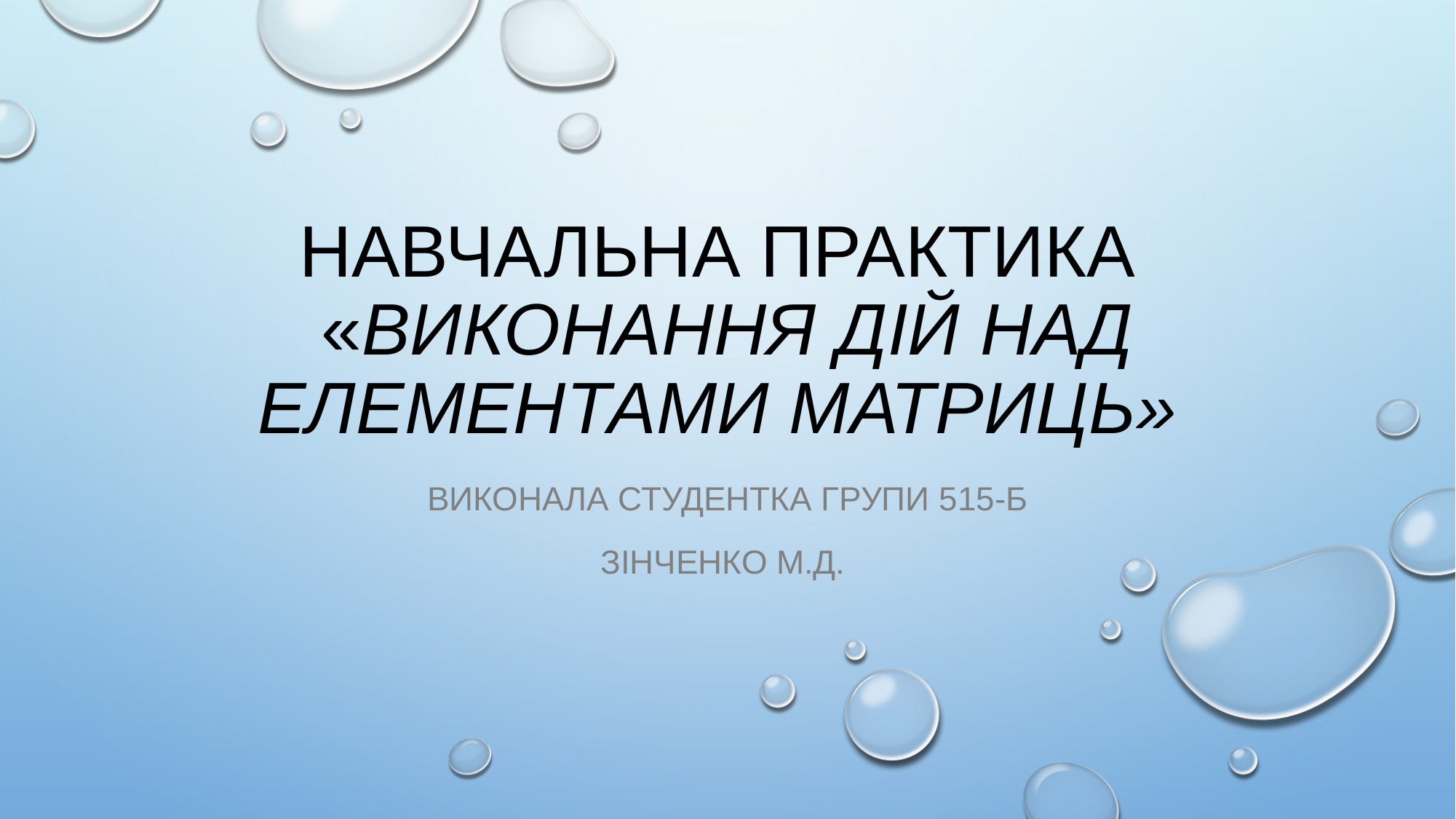

# Навчальна практика «Виконання дій над елементами матриць»
Виконала студентка групи 515-Б
Зінченко М.Д.